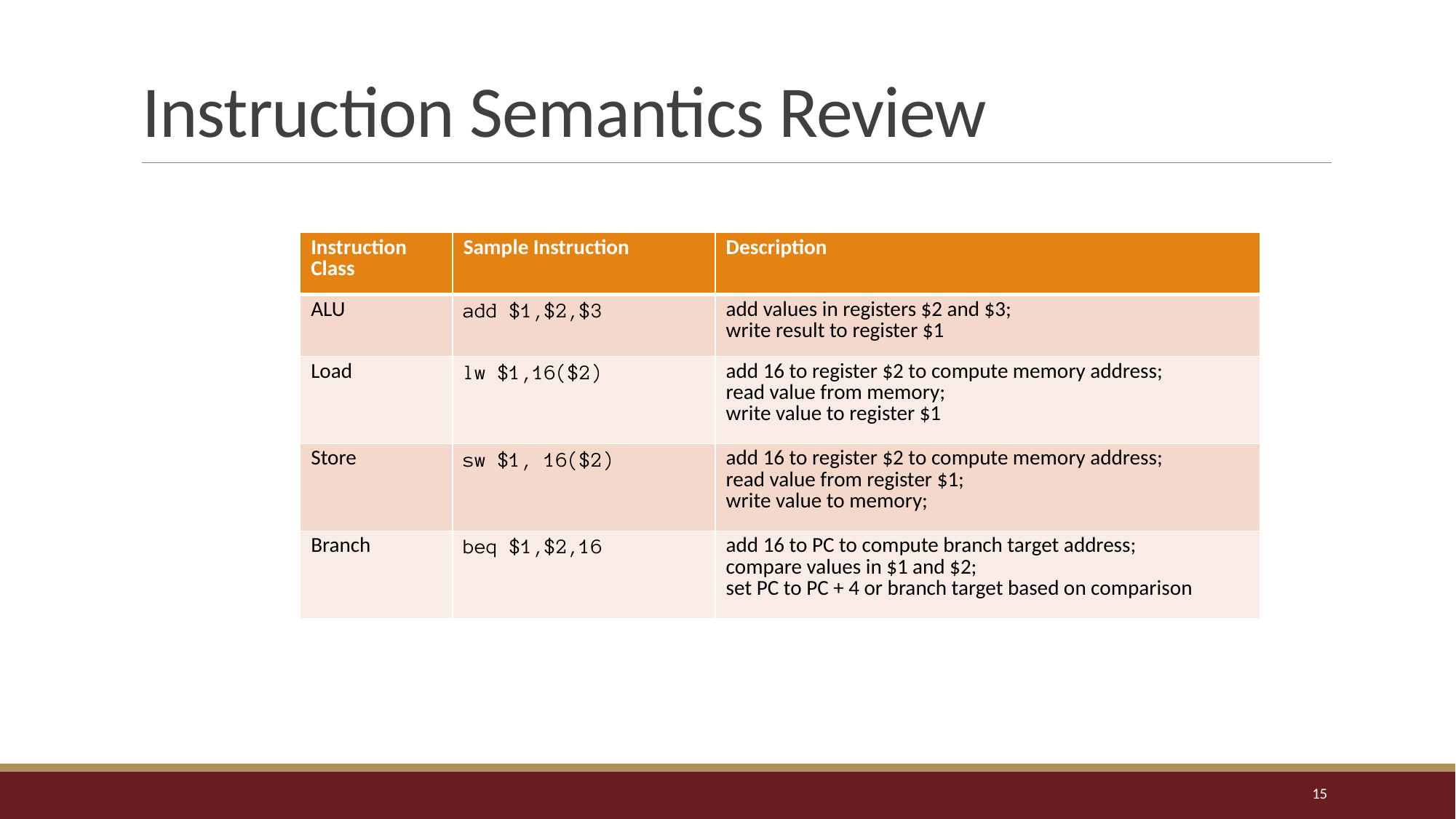

# Instruction Semantics Review

| Instruction Class | Sample Instruction | Description |
| --- | --- | --- |
| ALU | add $1,$2,$3 | add values in registers $2 and $3; write result to register $1 |
| Load | lw $1,16($2) | add 16 to register $2 to compute memory address; read value from memory; write value to register $1 |
| Store | sw $1, 16($2) | add 16 to register $2 to compute memory address; read value from register $1; write value to memory; |
| Branch | beq $1,$2,16 | add 16 to PC to compute branch target address; compare values in $1 and $2; set PC to PC + 4 or branch target based on comparison |
15